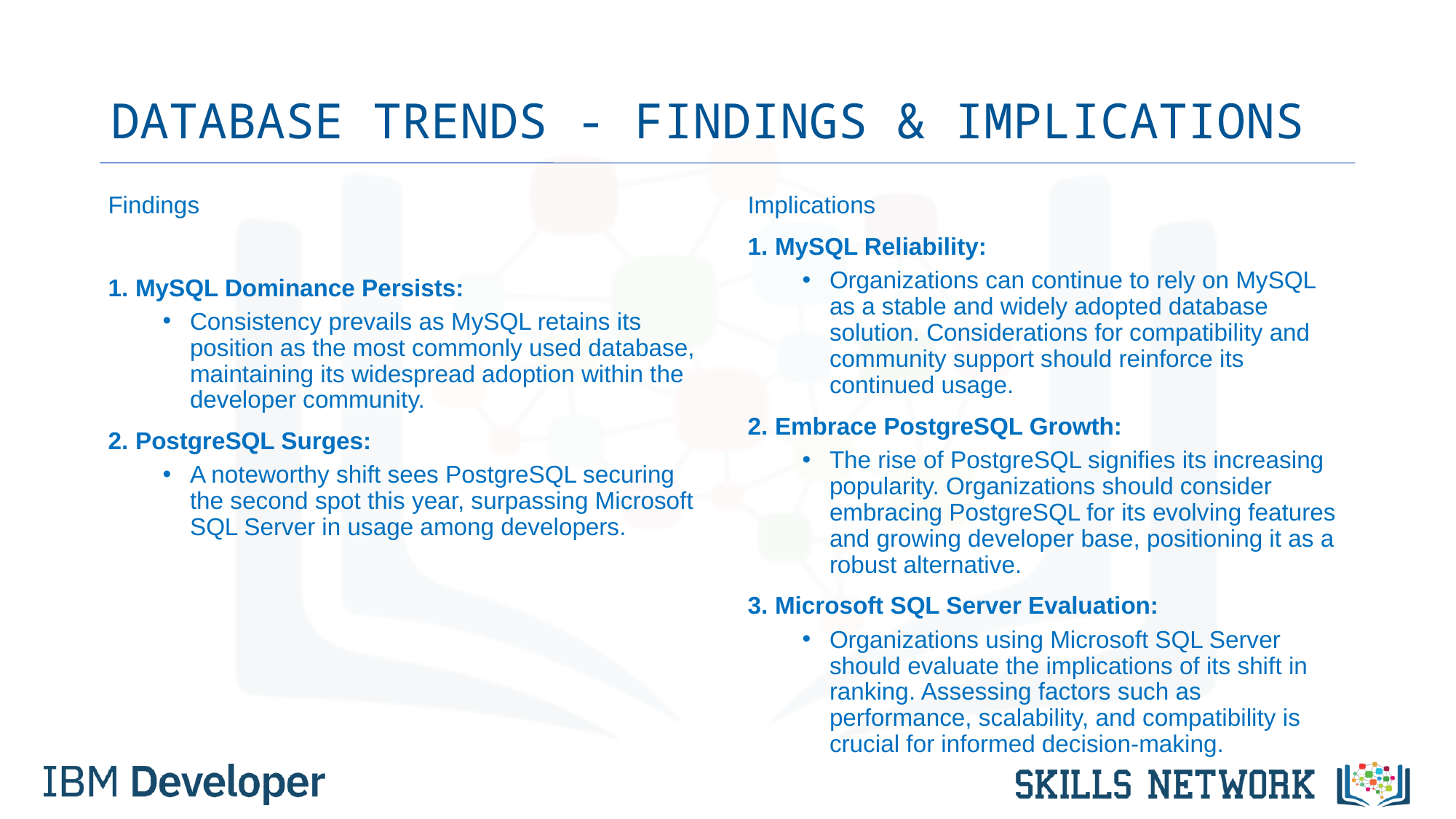

# DATABASE TRENDS - FINDINGS & IMPLICATIONS
Findings

MySQL Dominance Persists:
Consistency prevails as MySQL retains its position as the most commonly used database, maintaining its widespread adoption within the developer community.
PostgreSQL Surges:
A noteworthy shift sees PostgreSQL securing the second spot this year, surpassing Microsoft SQL Server in usage among developers.
Implications
MySQL Reliability:
Organizations can continue to rely on MySQL as a stable and widely adopted database solution. Considerations for compatibility and community support should reinforce its continued usage.
Embrace PostgreSQL Growth:
The rise of PostgreSQL signifies its increasing popularity. Organizations should consider embracing PostgreSQL for its evolving features and growing developer base, positioning it as a robust alternative.
Microsoft SQL Server Evaluation:
Organizations using Microsoft SQL Server should evaluate the implications of its shift in ranking. Assessing factors such as performance, scalability, and compatibility is crucial for informed decision-making.